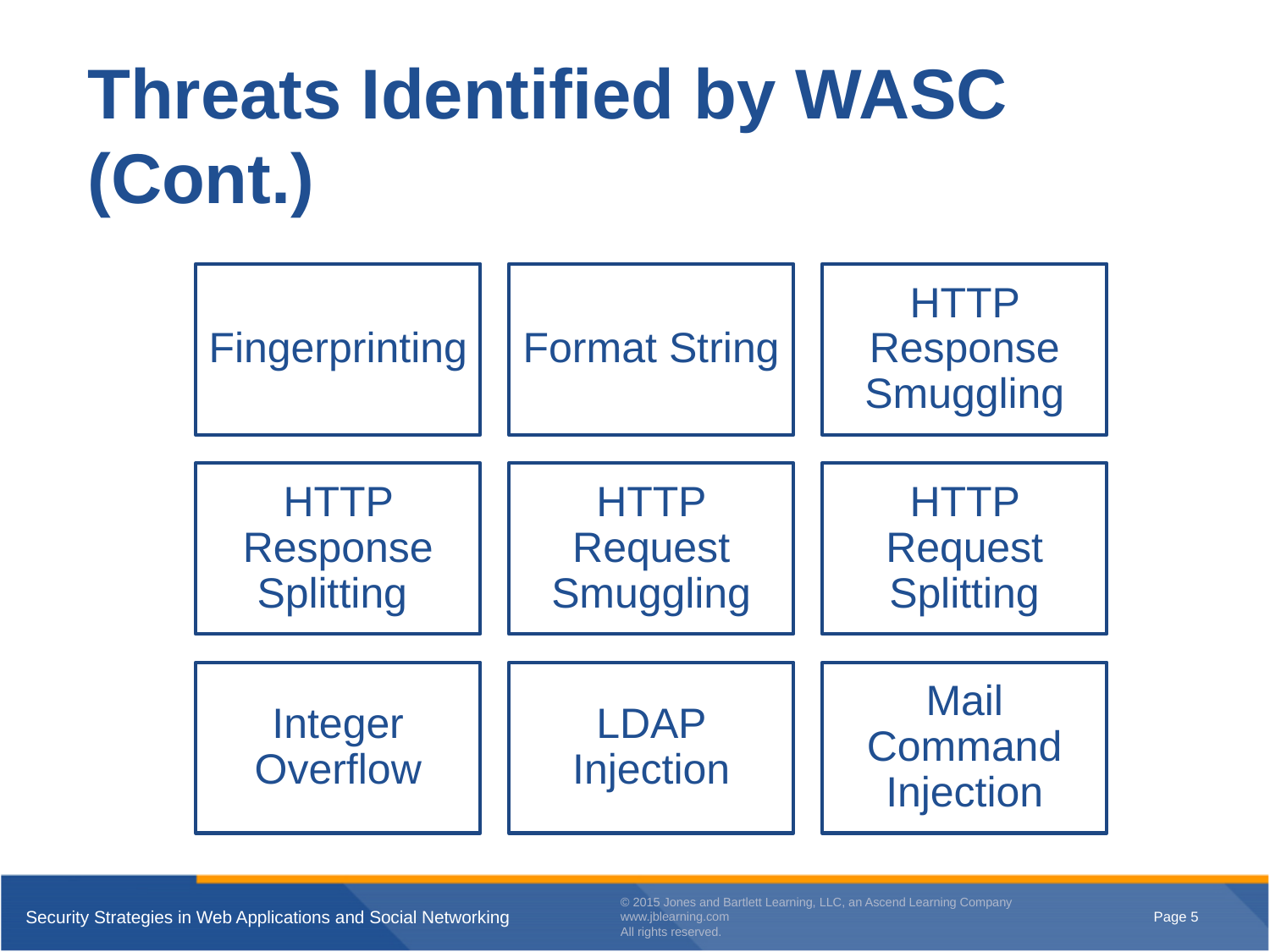

# Threats Identified by WASC (Cont.)
Fingerprinting
Format String
HTTP Response Smuggling
HTTP Response Splitting
HTTP Request Smuggling
HTTP Request Splitting
Integer Overflow
LDAP Injection
Mail Command Injection